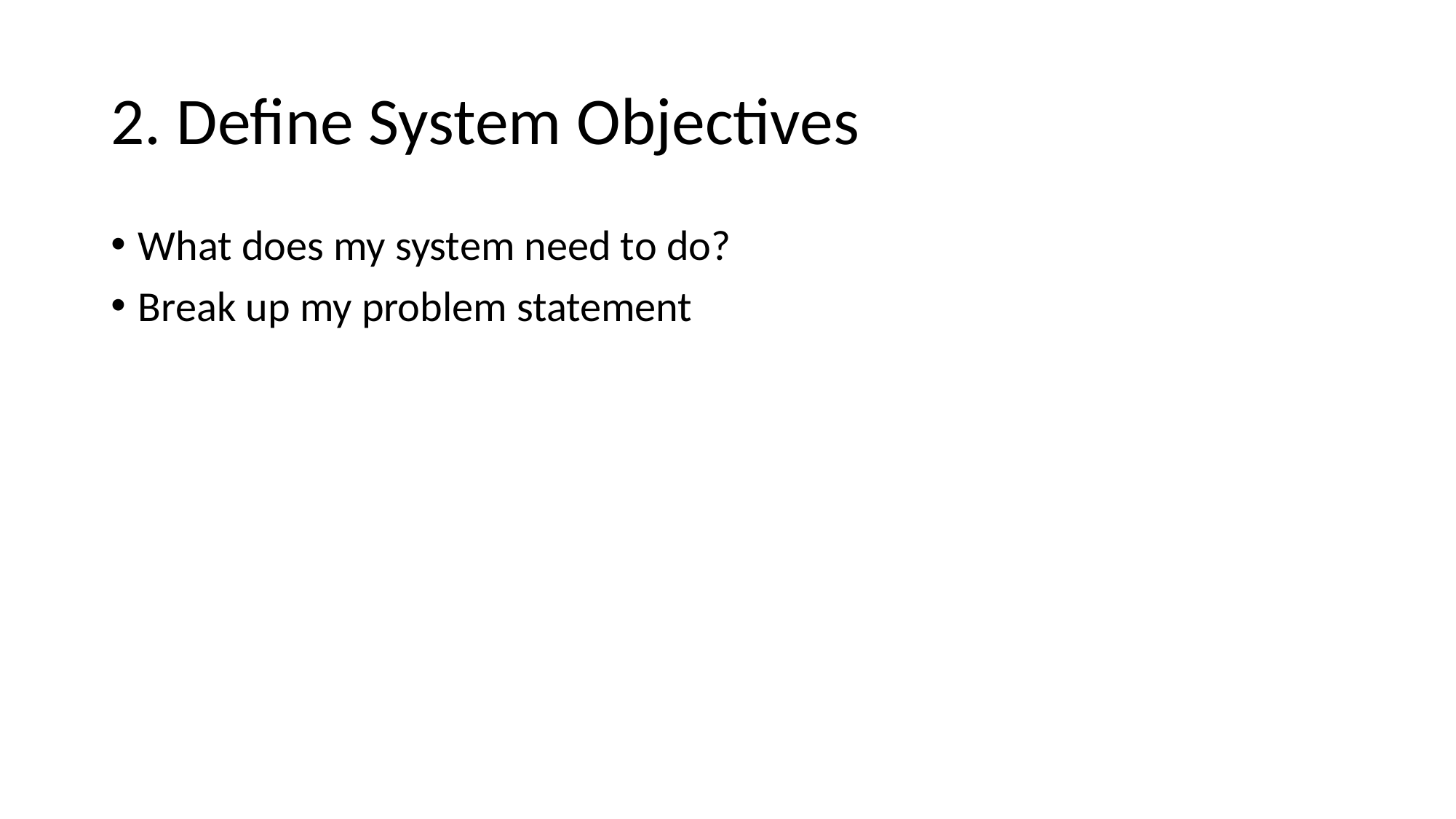

# 2. Define System Objectives
What does my system need to do?
Break up my problem statement